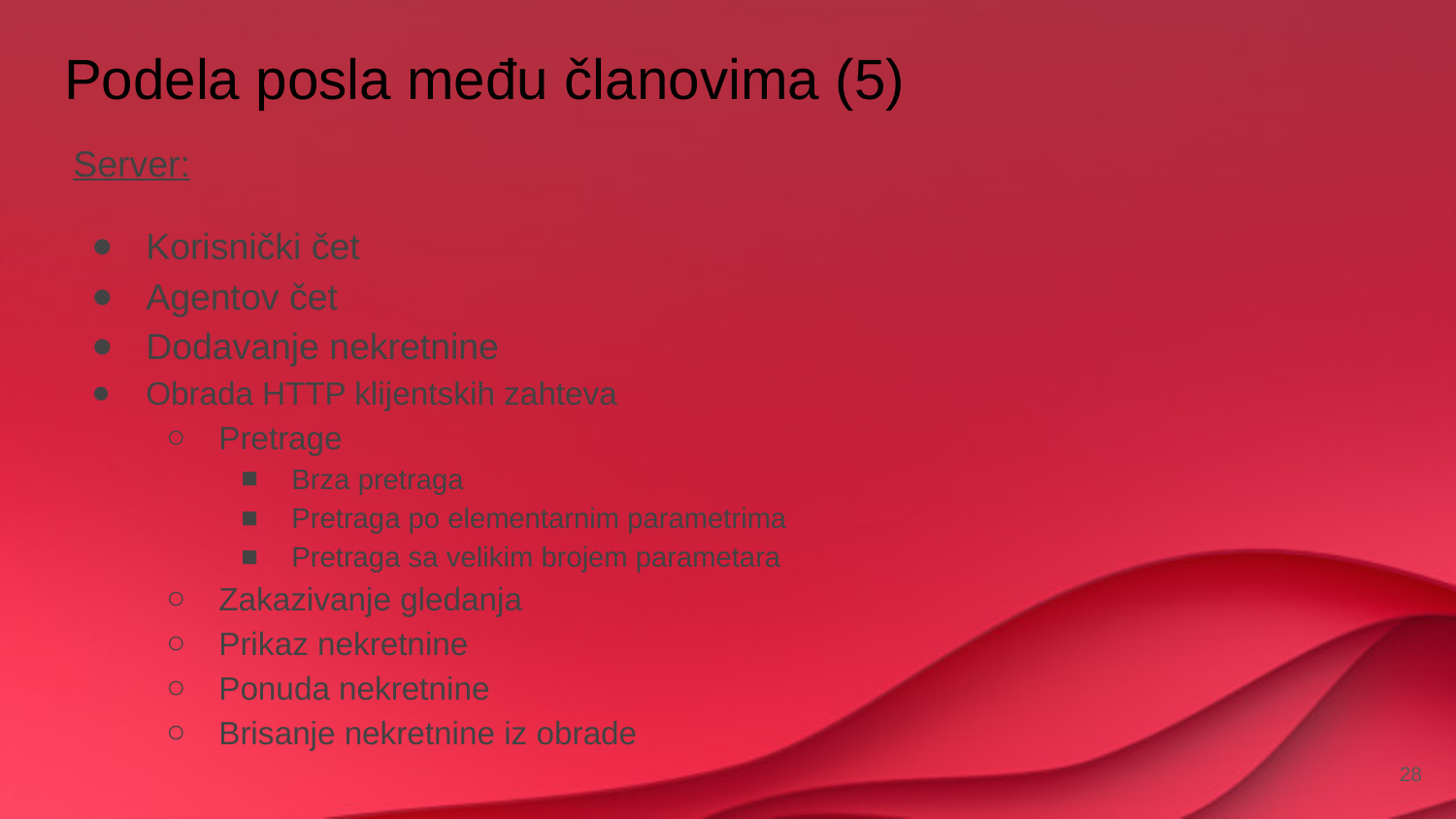

# Podela posla među članovima (5)
Server:
Korisnički čet
Agentov čet
Dodavanje nekretnine
Obrada HTTP klijentskih zahteva
Pretrage
Brza pretraga
Pretraga po elementarnim parametrima
Pretraga sa velikim brojem parametara
Zakazivanje gledanja
Prikaz nekretnine
Ponuda nekretnine
Brisanje nekretnine iz obrade

28